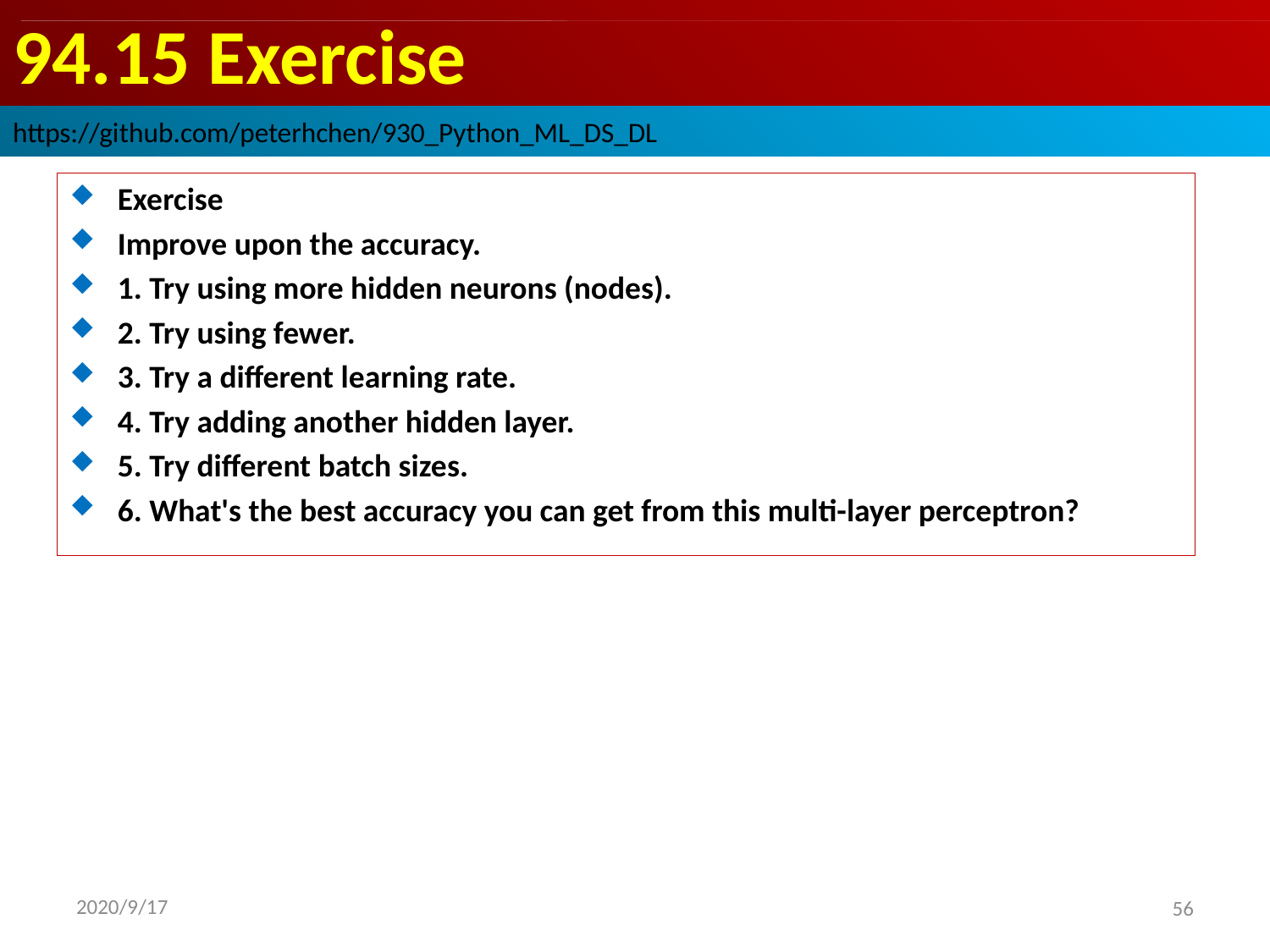

# 94.15 Exercise

https://github.com/peterhchen/930_Python_ML_DS_DL
Exercise
Improve upon the accuracy.
1. Try using more hidden neurons (nodes).
2. Try using fewer.
3. Try a different learning rate.
4. Try adding another hidden layer.
5. Try different batch sizes.
6. What's the best accuracy you can get from this multi-layer perceptron?
2020/9/17
56